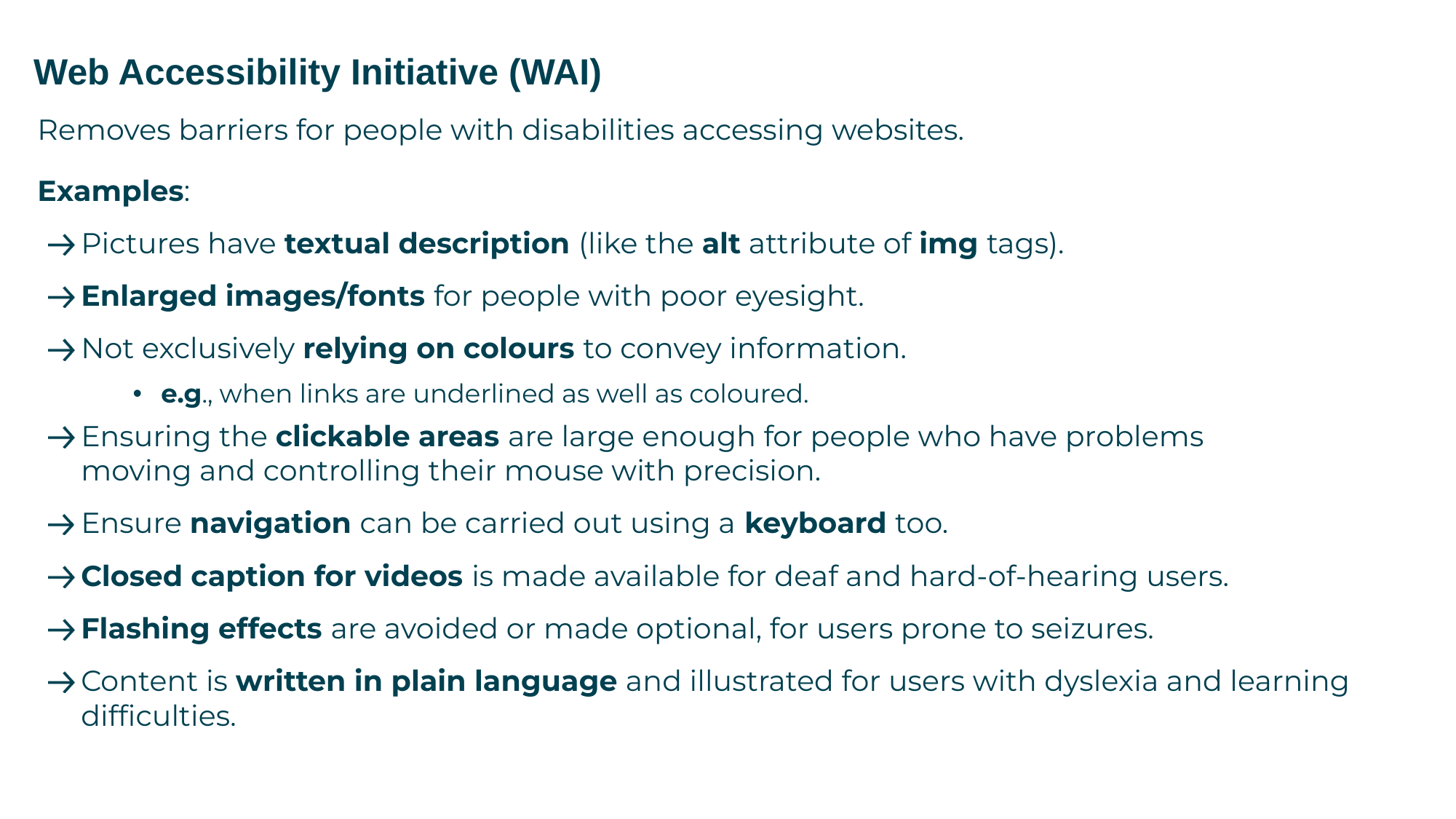

# Web Accessibility Initiative (WAI)
Removes barriers for people with disabilities accessing websites.
Examples:
Pictures have textual description (like the alt attribute of img tags).
Enlarged images/fonts for people with poor eyesight.
Not exclusively relying on colours to convey information.
e.g., when links are underlined as well as coloured.
Ensuring the clickable areas are large enough for people who have problems
moving and controlling their mouse with precision.
Ensure navigation can be carried out using a keyboard too.
Closed caption for videos is made available for deaf and hard-of-hearing users.
Flashing effects are avoided or made optional, for users prone to seizures.
Content is written in plain language and illustrated for users with dyslexia and learning difficulties.